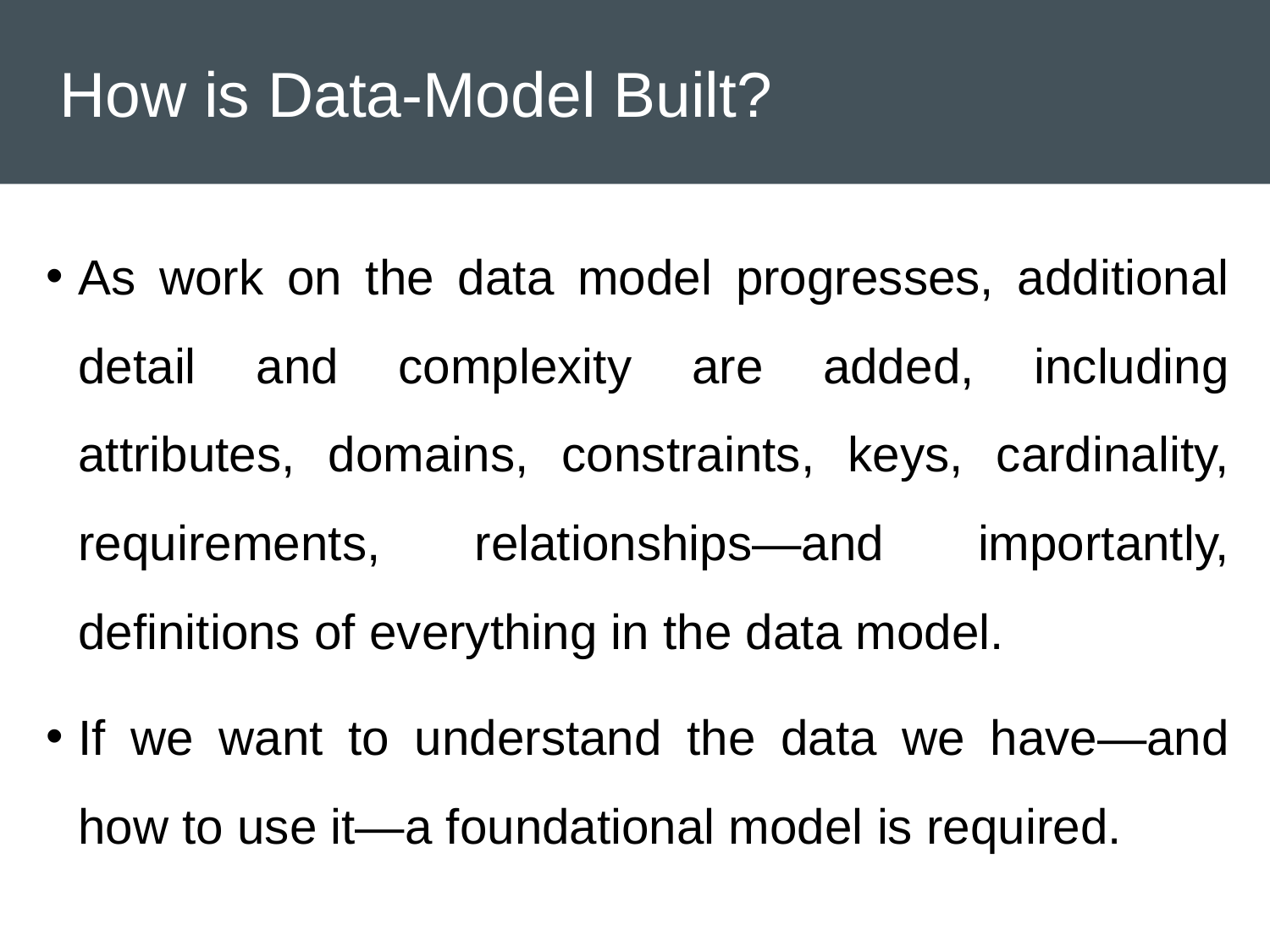

# How is Data-Model Built?
As work on the data model progresses, additional detail and complexity are added, including attributes, domains, constraints, keys, cardinality, require­ments, relationships—and importantly, definitions of everything in the data model.
If we want to understand the data we have—and how to use it—a foundational model is required.